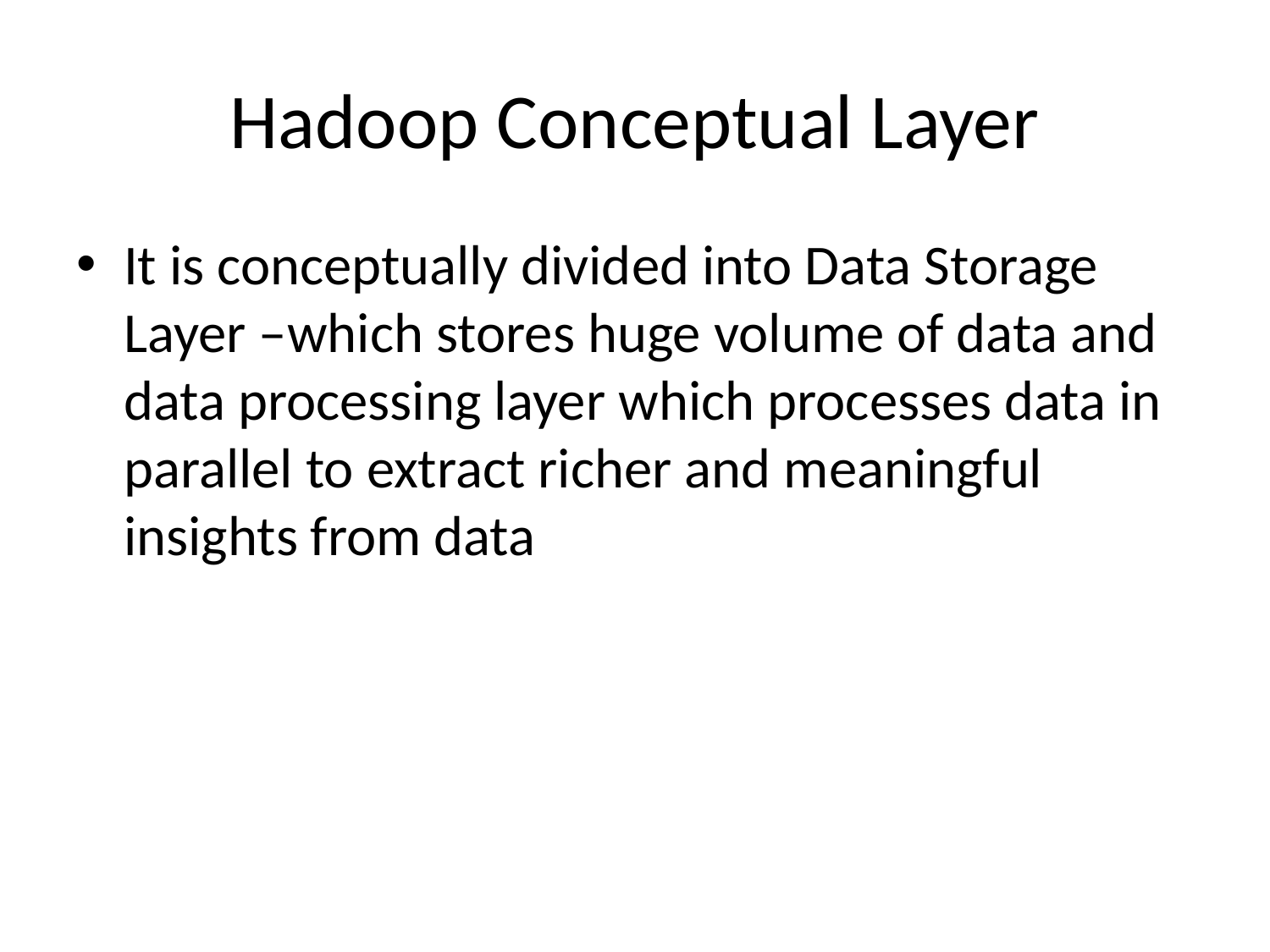

# Hadoop Conceptual Layer
It is conceptually divided into Data Storage Layer –which stores huge volume of data and data processing layer which processes data in parallel to extract richer and meaningful insights from data